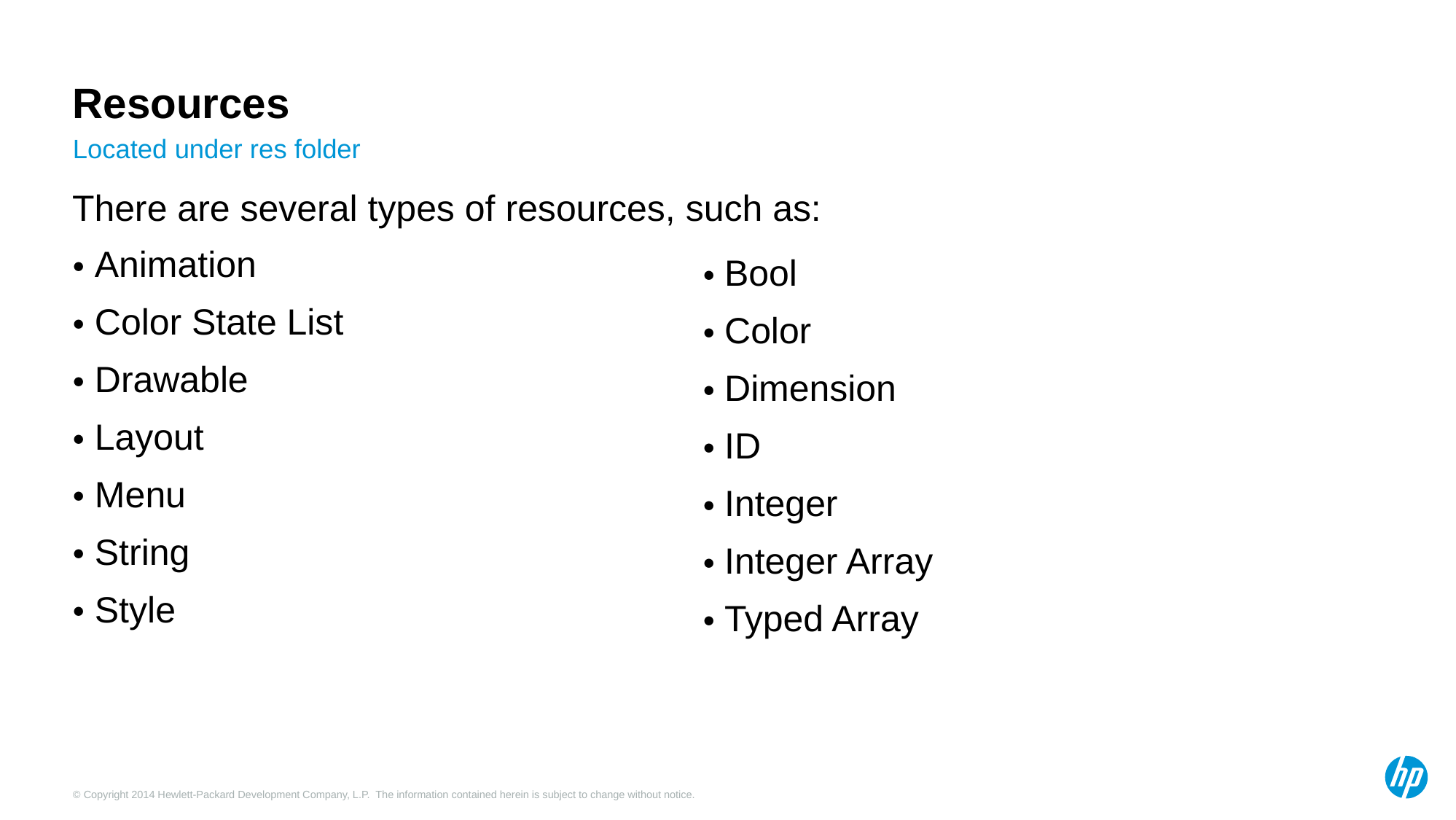

# Resources
Located under res folder
There are several types of resources, such as:
Animation
Color State List
Drawable
Layout
Menu
String
Style
Bool
Color
Dimension
ID
Integer
Integer Array
Typed Array